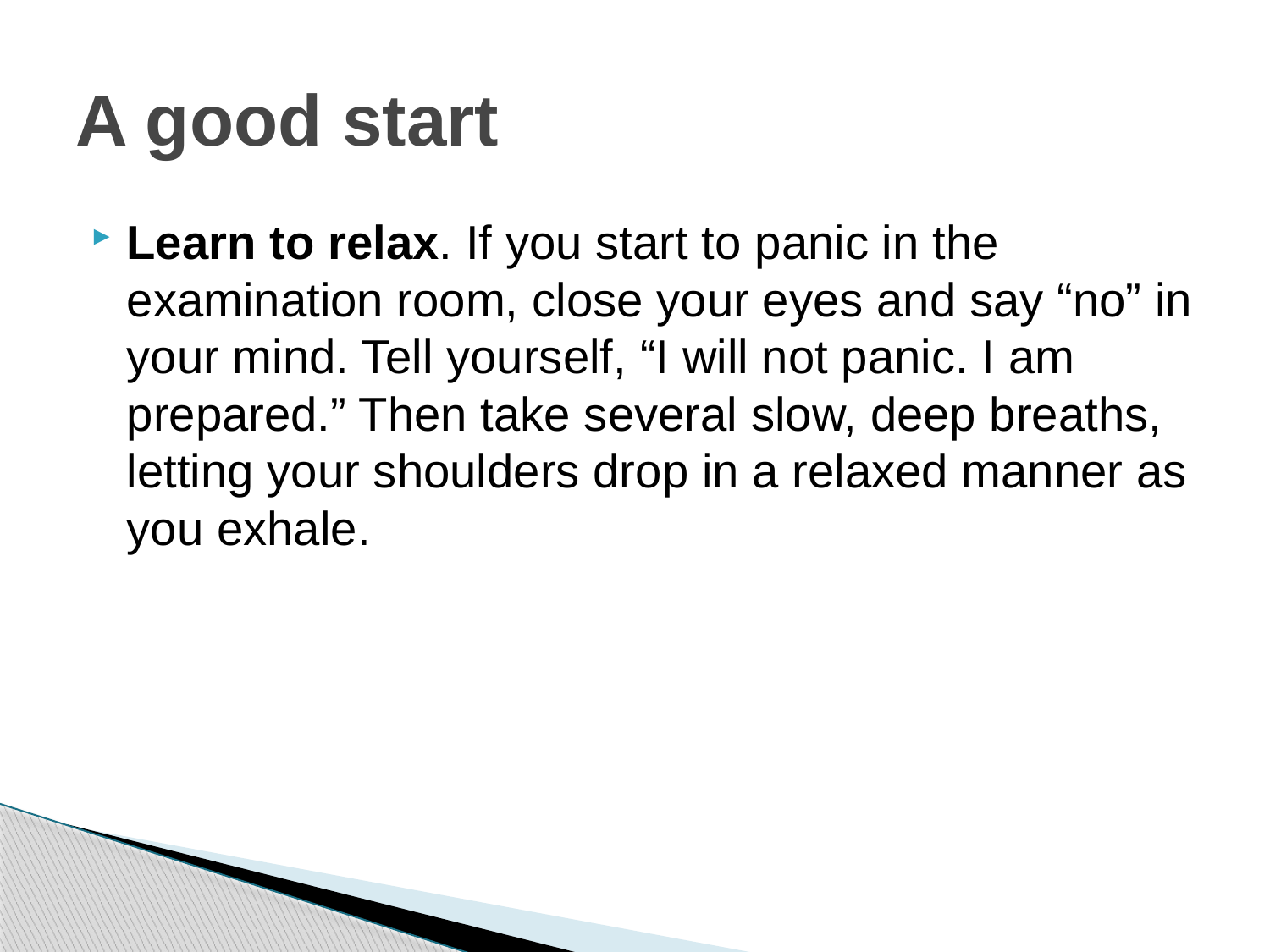

# A good start
Learn to relax. If you start to panic in the examination room, close your eyes and say “no” in your mind. Tell yourself, “I will not panic. I am prepared.” Then take several slow, deep breaths, letting your shoulders drop in a relaxed manner as you exhale.